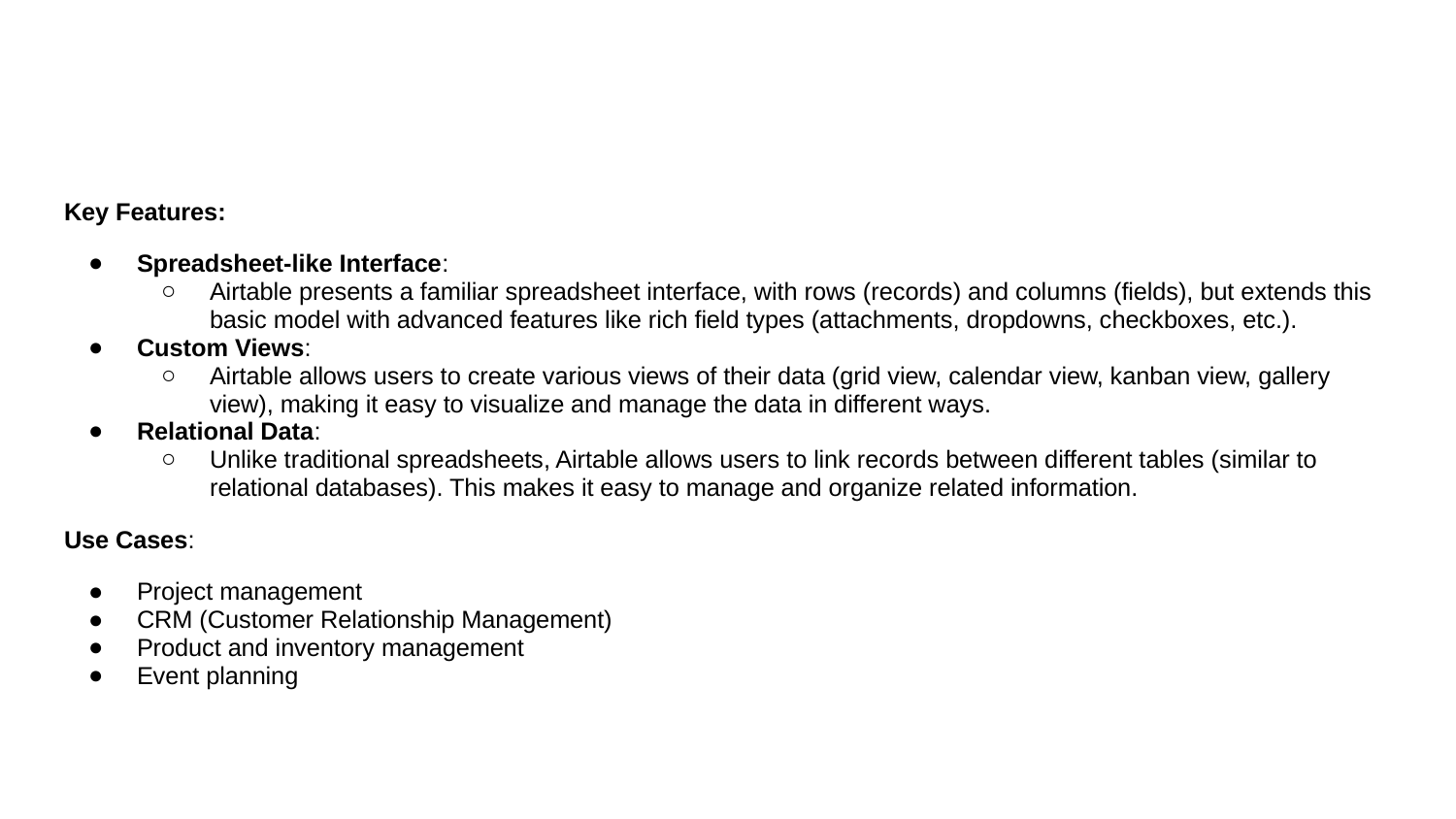

Key Features:
Spreadsheet-like Interface:
Airtable presents a familiar spreadsheet interface, with rows (records) and columns (fields), but extends this basic model with advanced features like rich field types (attachments, dropdowns, checkboxes, etc.).
Custom Views:
Airtable allows users to create various views of their data (grid view, calendar view, kanban view, gallery view), making it easy to visualize and manage the data in different ways.
Relational Data:
Unlike traditional spreadsheets, Airtable allows users to link records between different tables (similar to relational databases). This makes it easy to manage and organize related information.
Use Cases:
Project management
CRM (Customer Relationship Management)
Product and inventory management
Event planning